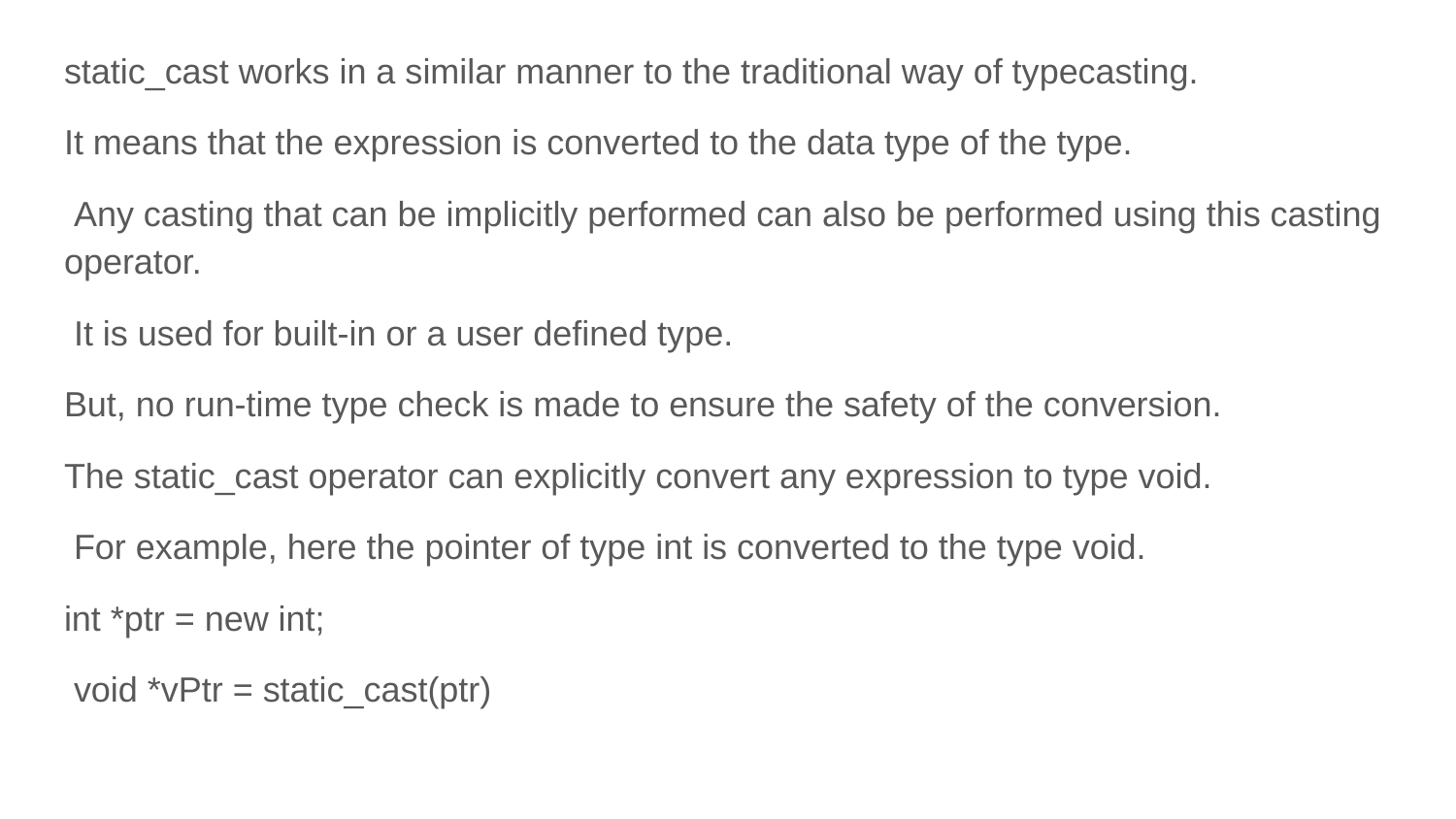

static_cast works in a similar manner to the traditional way of typecasting.
It means that the expression is converted to the data type of the type.
 Any casting that can be implicitly performed can also be performed using this casting operator.
 It is used for built-in or a user defined type.
But, no run-time type check is made to ensure the safety of the conversion.
The static_cast operator can explicitly convert any expression to type void.
 For example, here the pointer of type int is converted to the type void.
int *ptr = new int;
 void *vPtr = static_cast(ptr)